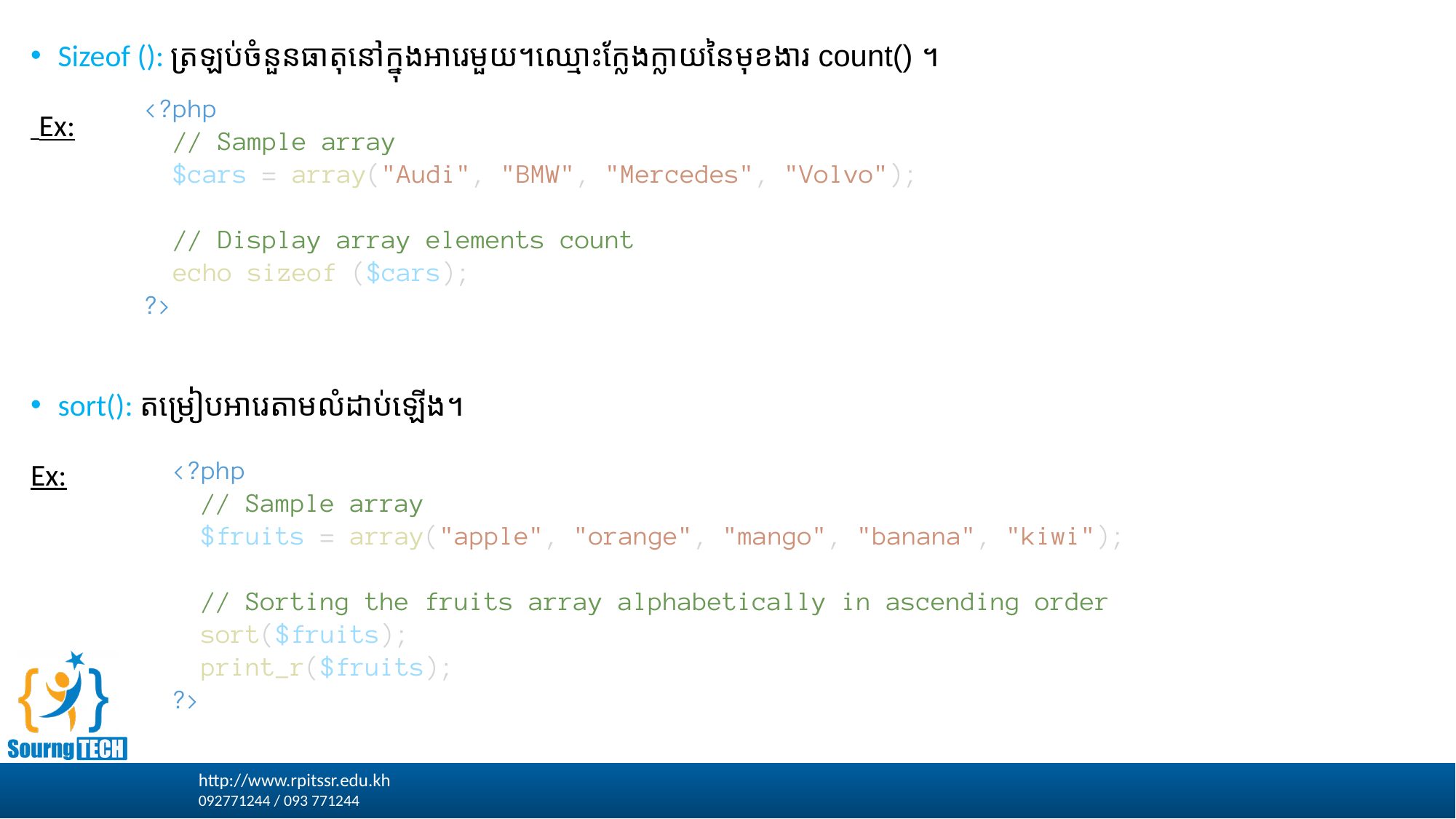

Sizeof (): ត្រឡប់ចំនួនធាតុនៅក្នុងអារេមួយ។ឈ្មោះក្លែងក្លាយនៃមុខងារ count() ។
 Ex:

sort(): តម្រៀបអារេតាមលំដាប់ឡើង។
Ex:
<?php
  // Sample array
  $cars = array("Audi", "BMW", "Mercedes", "Volvo");

  // Display array elements count
  echo sizeof ($cars);
?>
<?php
  // Sample array
  $fruits = array("apple", "orange", "mango", "banana", "kiwi");
  // Sorting the fruits array alphabetically in ascending order
  sort($fruits);
  print_r($fruits);
?>